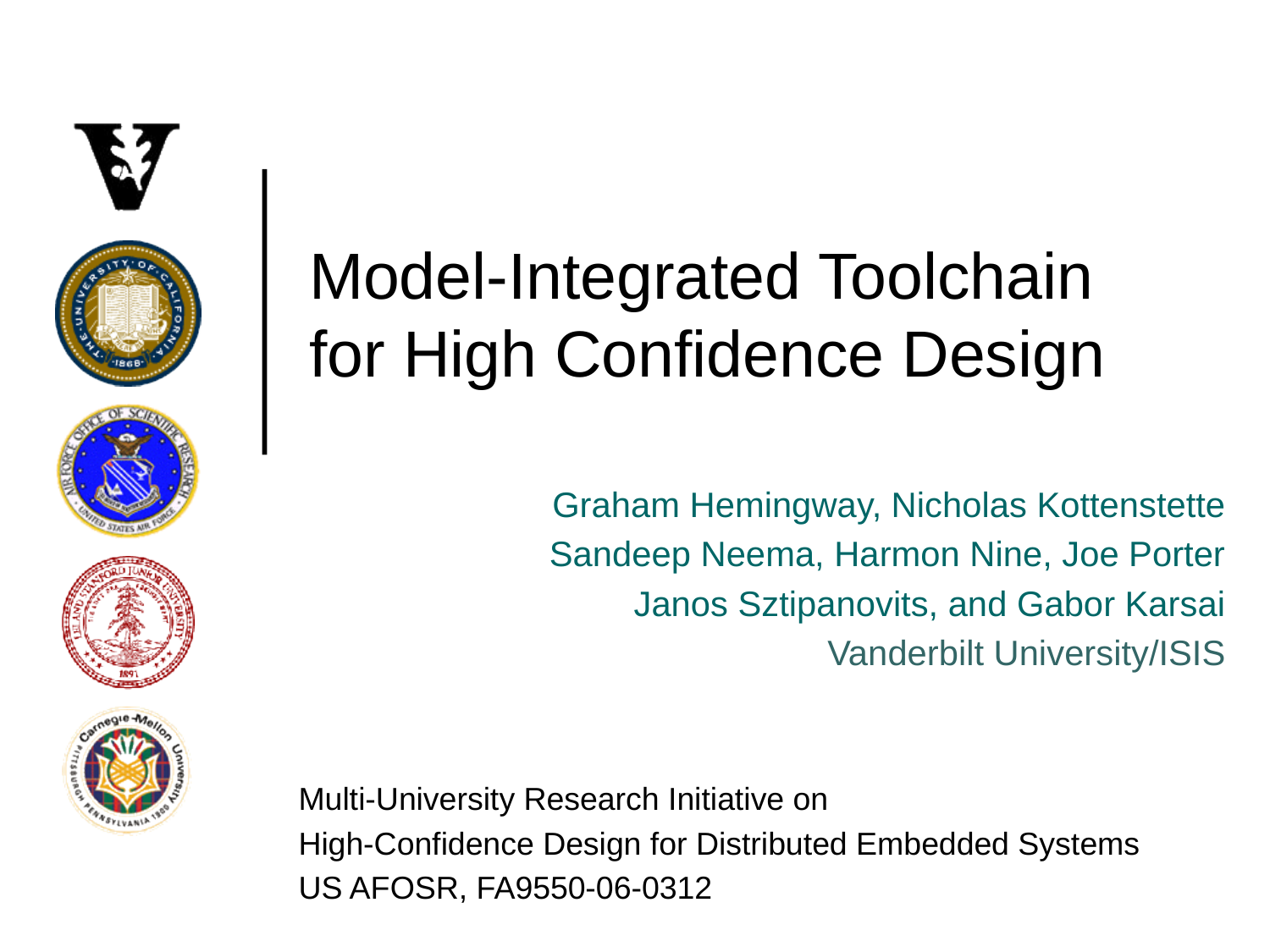

# Model-Integrated Toolchain for High Confidence Design
Graham Hemingway, Nicholas Kottenstette
Sandeep Neema, Harmon Nine, Joe Porter
Janos Sztipanovits, and Gabor Karsai
Vanderbilt University/ISIS

Multi-University Research Initiative on
High-Confidence Design for Distributed Embedded Systems
US AFOSR, FA9550-06-0312